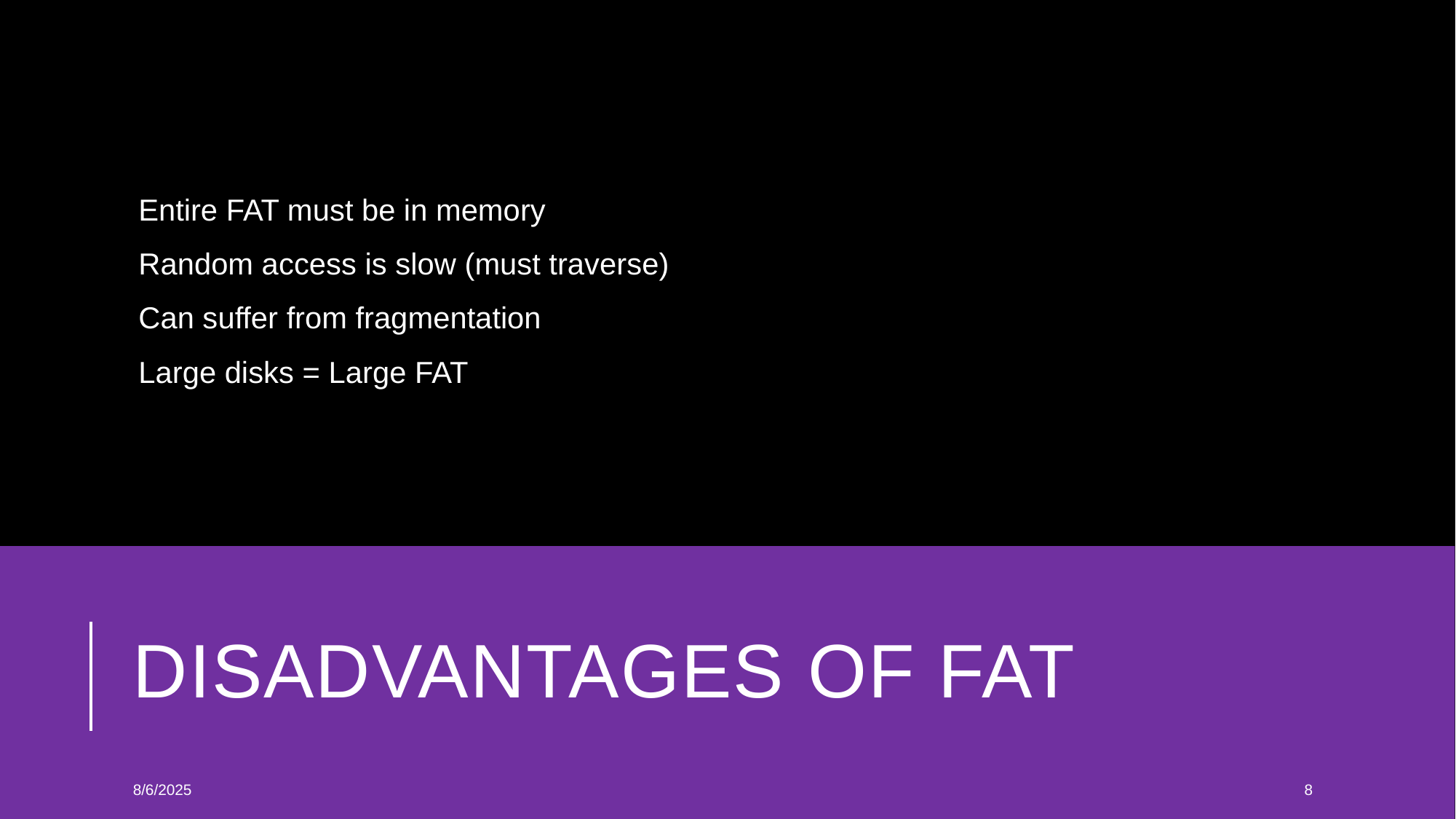

Entire FAT must be in memory
Random access is slow (must traverse)
Can suffer from fragmentation
Large disks = Large FAT

# Disadvantages of FAT
8/6/2025
8